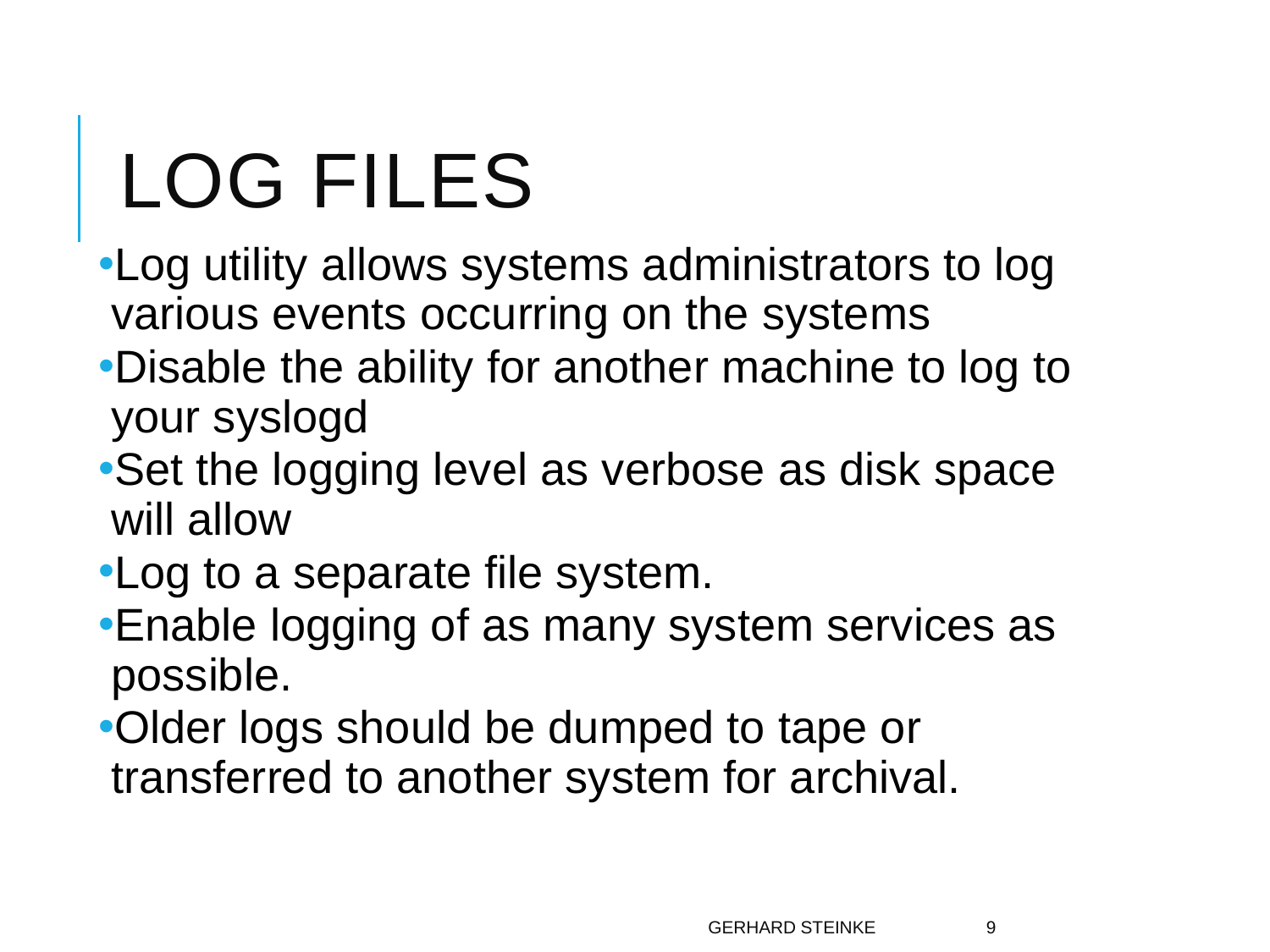

# Log Files
Log utility allows systems administrators to log various events occurring on the systems
Disable the ability for another machine to log to your syslogd
Set the logging level as verbose as disk space will allow
Log to a separate file system.
Enable logging of as many system services as possible.
Older logs should be dumped to tape or transferred to another system for archival.

Gerhard Steinke
9